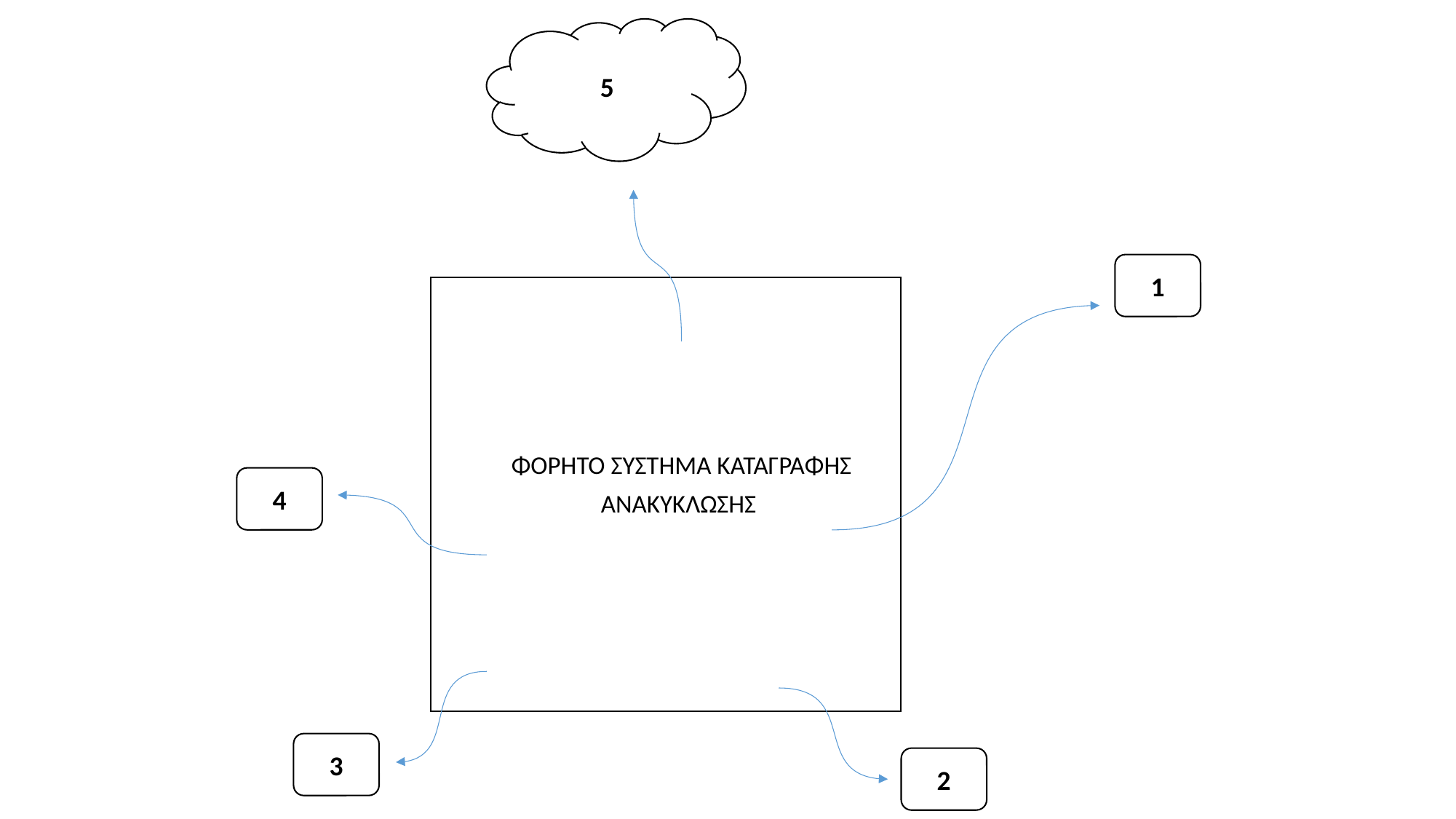

5
#
1

ΦΟΡΗΤΟ ΣΥΣΤΗΜΑ ΚΑΤΑΓΡΑΦΗΣ
ΑΝΑΚΥΚΛΩΣΗΣ
4
3
2